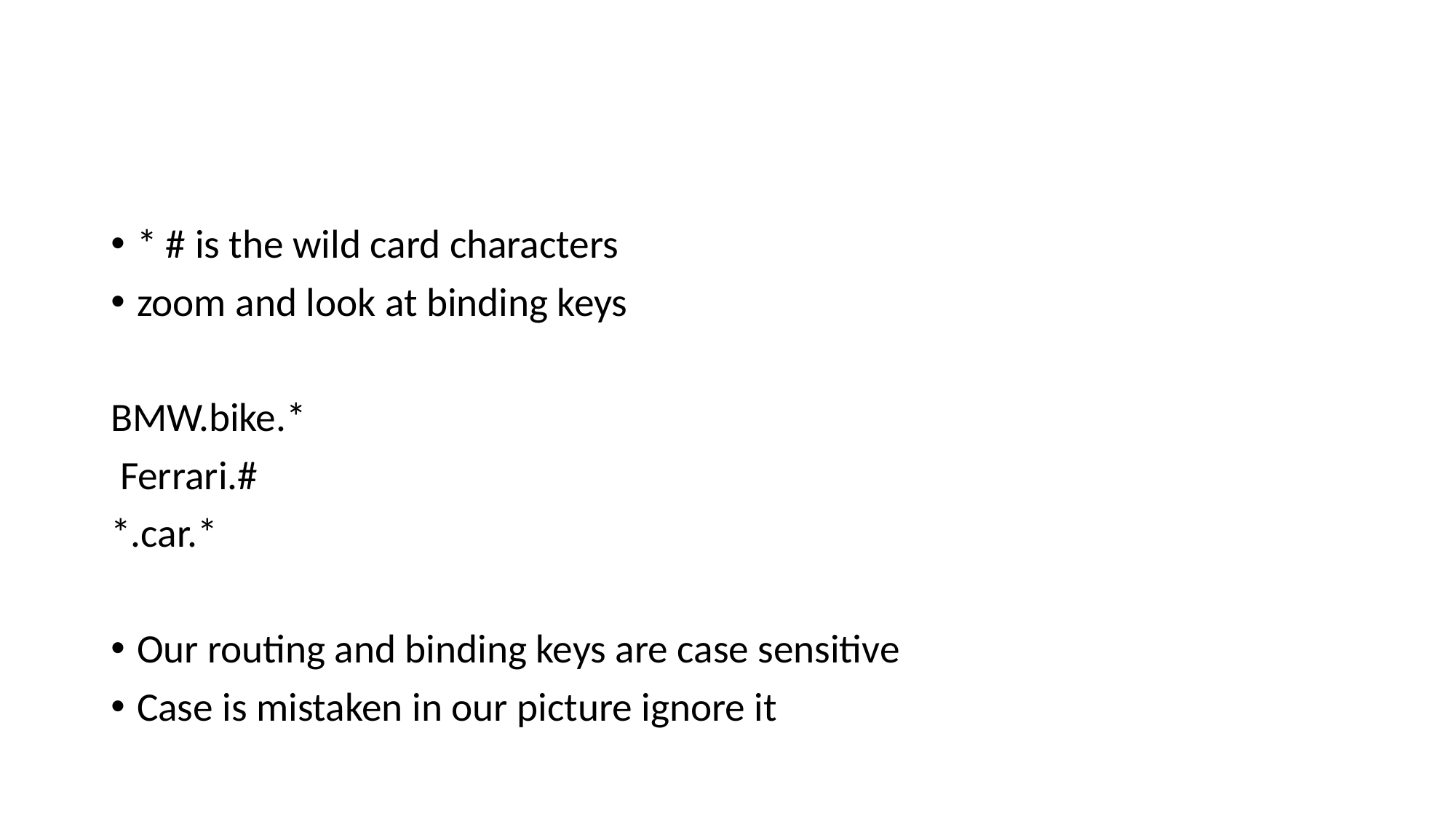

#
* # is the wild card characters
zoom and look at binding keys

BMW.bike.*
 Ferrari.#
*.car.*

Our routing and binding keys are case sensitive
Case is mistaken in our picture ignore it